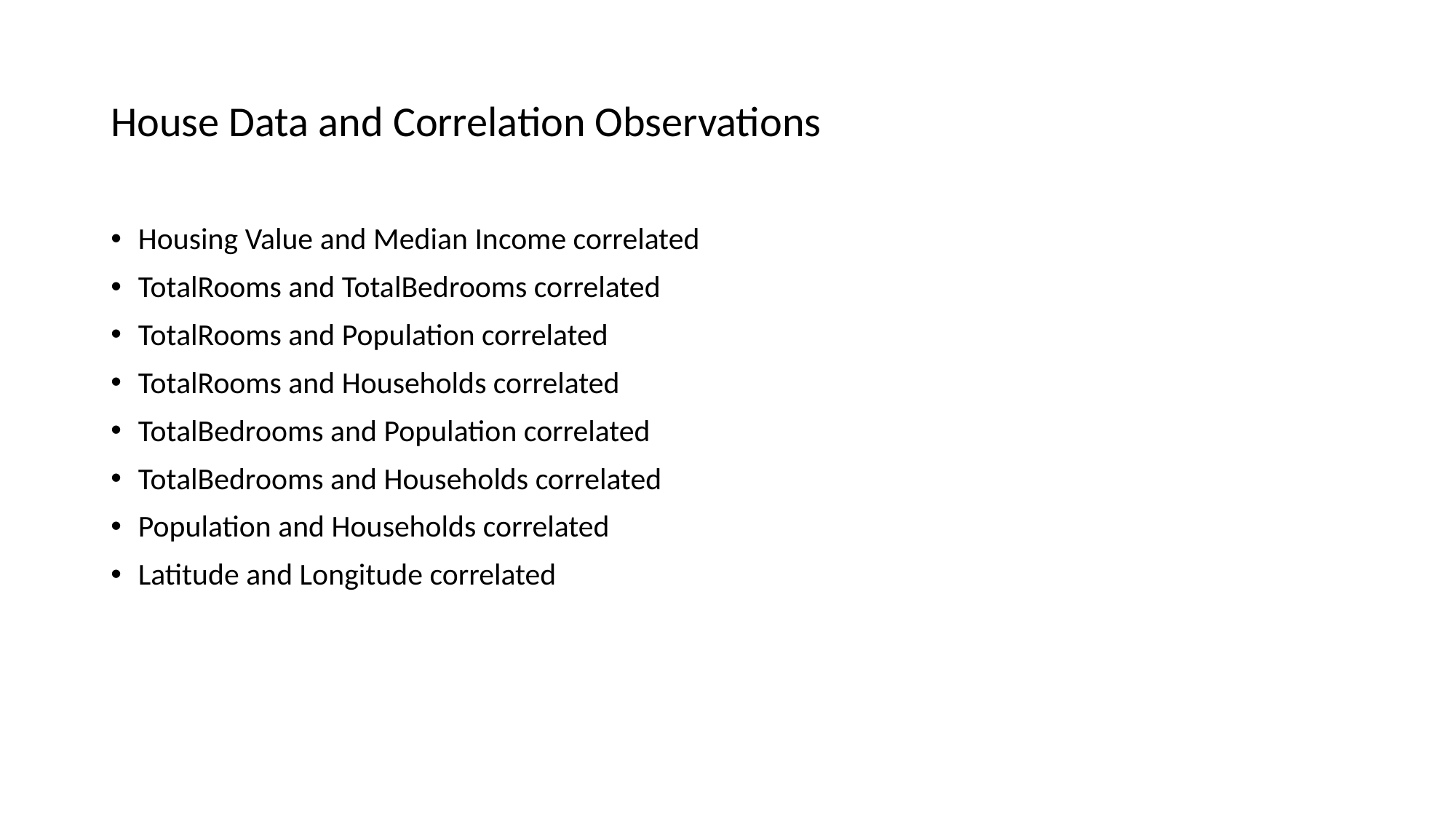

# House Data and Correlation Observations
Housing Value and Median Income correlated
TotalRooms and TotalBedrooms correlated
TotalRooms and Population correlated
TotalRooms and Households correlated
TotalBedrooms and Population correlated
TotalBedrooms and Households correlated
Population and Households correlated
Latitude and Longitude correlated